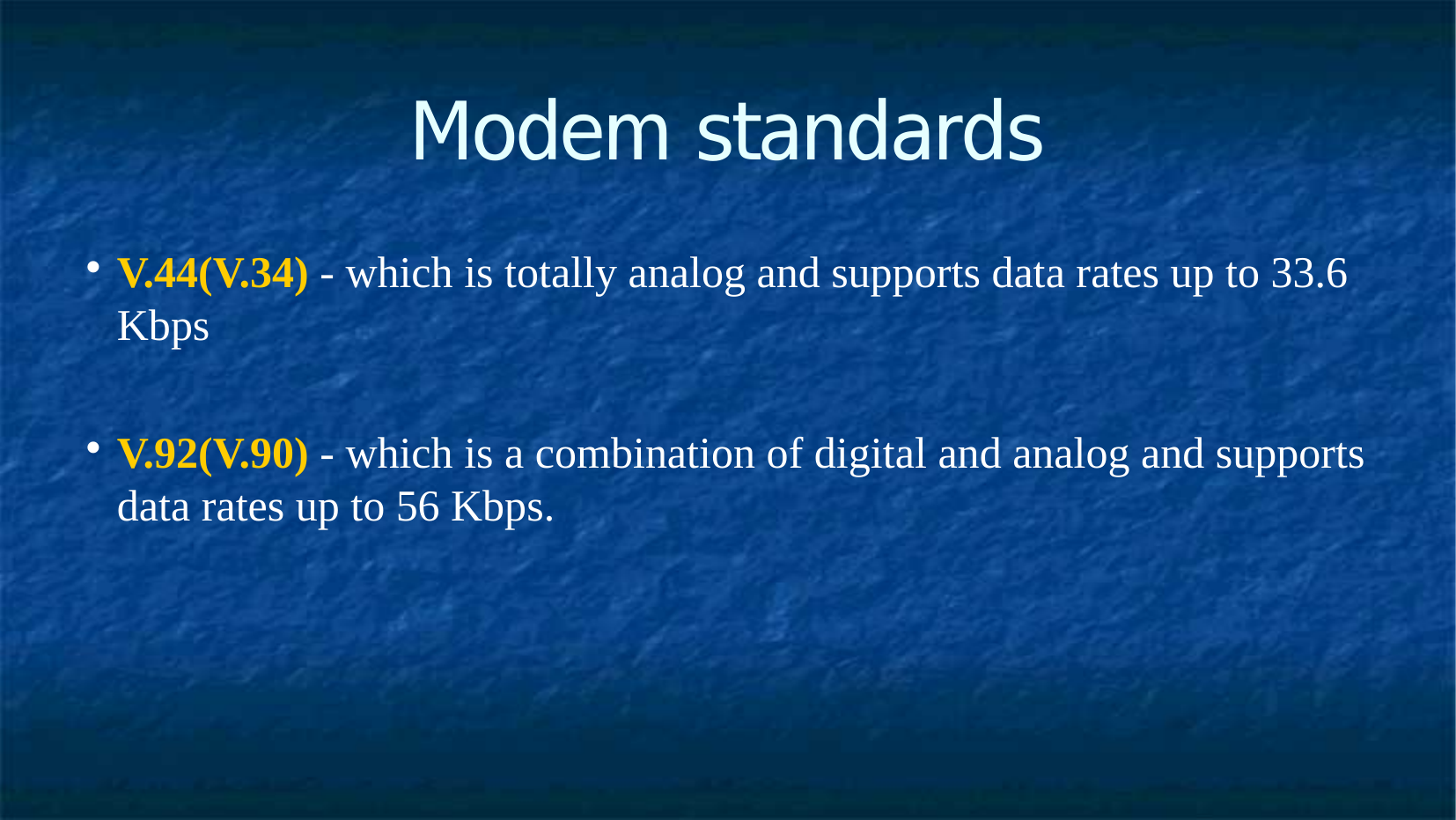

Modem standards
V.44(V.34) - which is totally analog and supports data rates up to 33.6 Kbps

V.92(V.90) - which is a combination of digital and analog and supports data rates up to 56 Kbps.